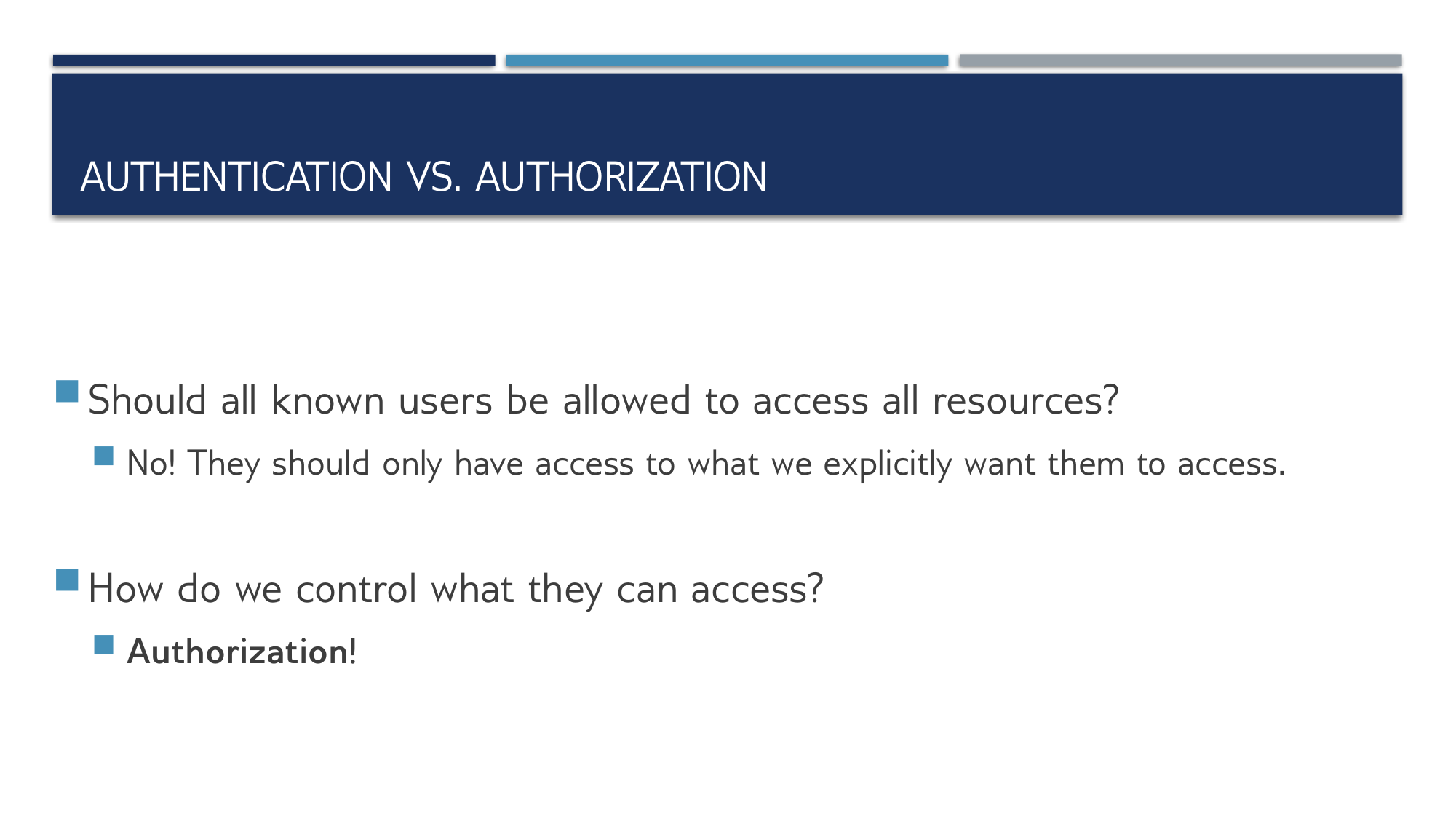

# Authentication vs. Authorization
Should all known users be allowed to access all resources?
No! They should only have access to what we explicitly want them to access.

How do we control what they can access?
Authorization!